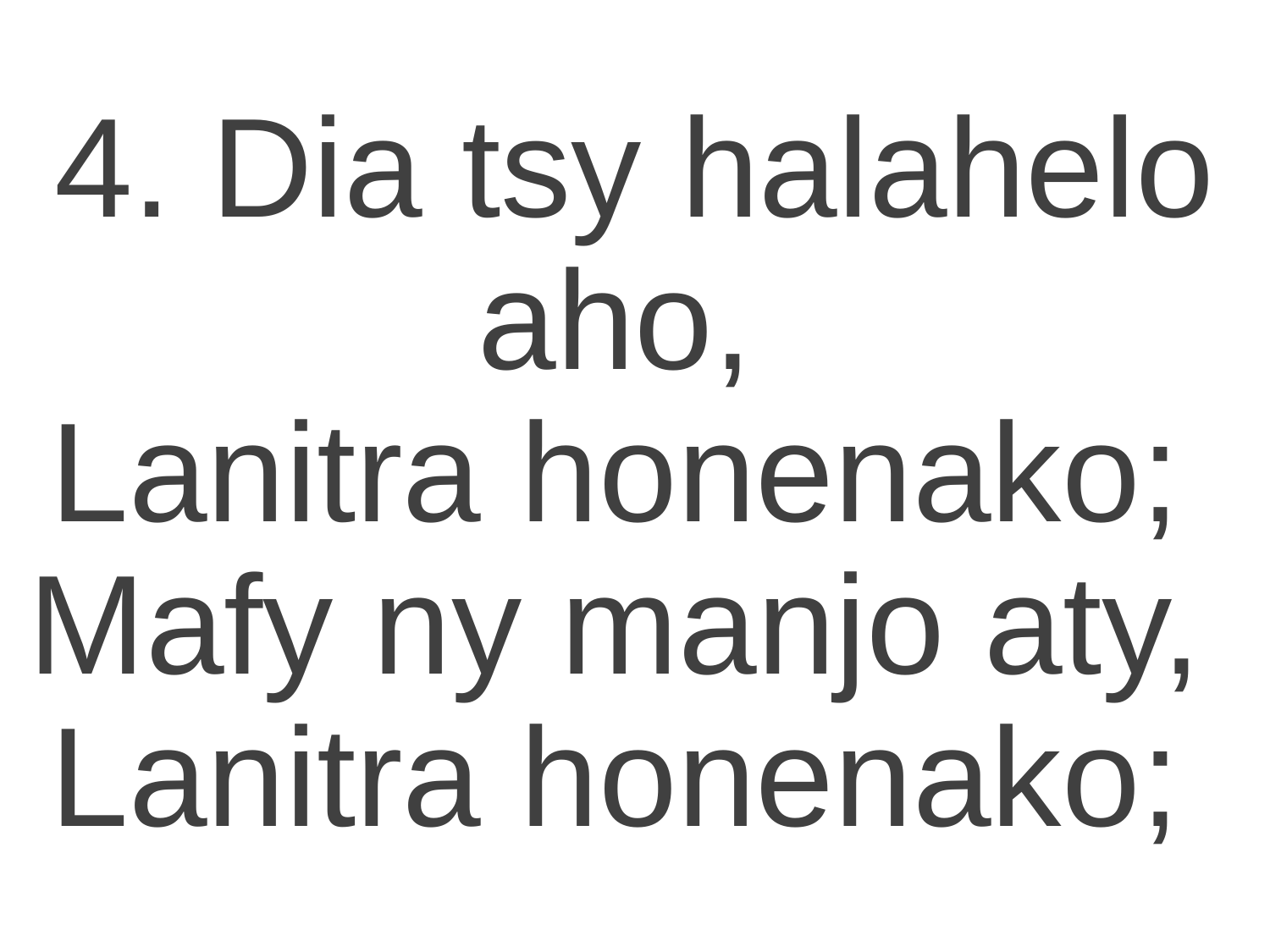

4. Dia tsy halahelo aho,
Lanitra honenako;
Mafy ny manjo aty,
Lanitra honenako;